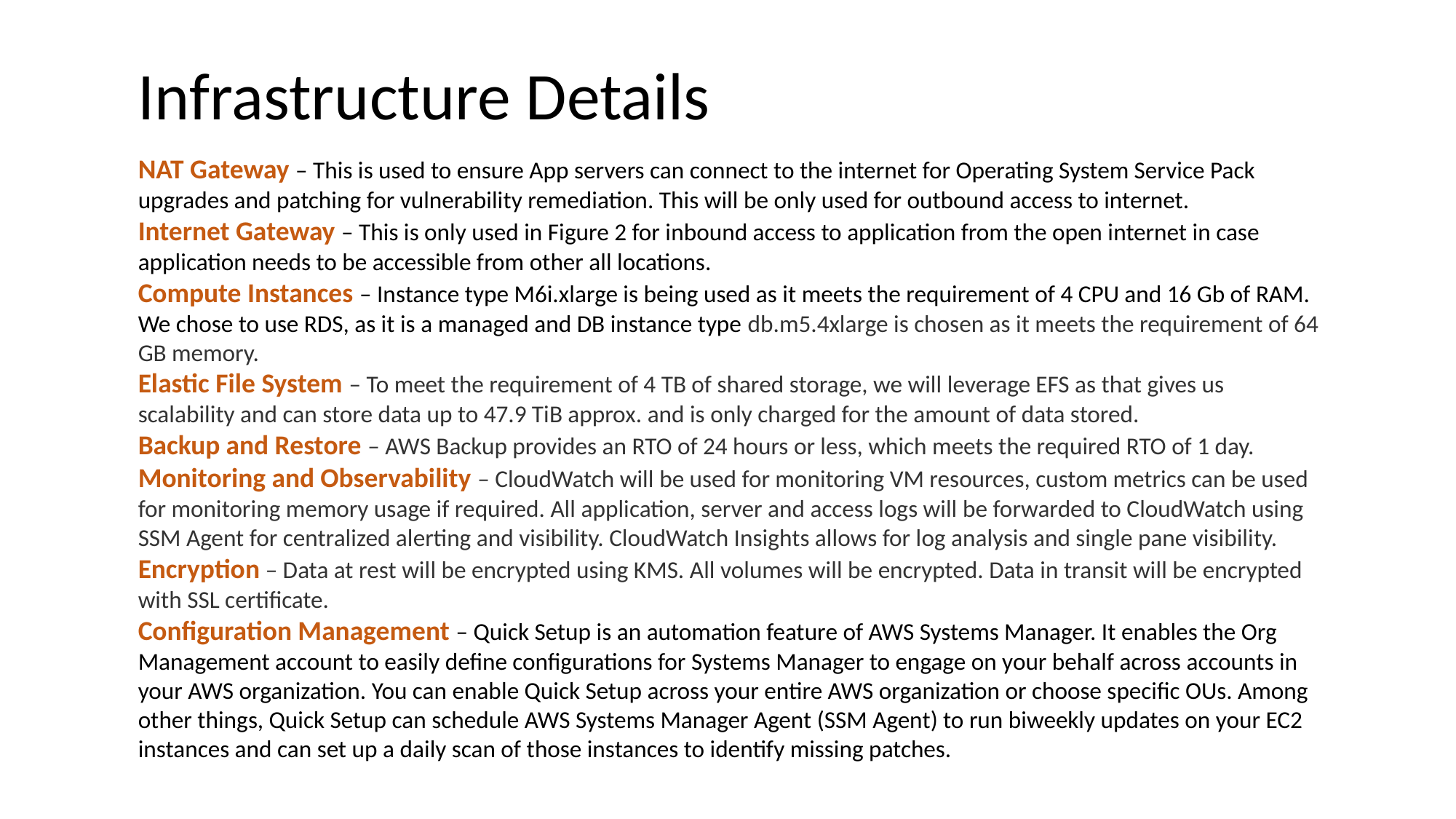

# Infrastructure Details
NAT Gateway – This is used to ensure App servers can connect to the internet for Operating System Service Pack upgrades and patching for vulnerability remediation. This will be only used for outbound access to internet.
Internet Gateway – This is only used in Figure 2 for inbound access to application from the open internet in case application needs to be accessible from other all locations.
Compute Instances – Instance type M6i.xlarge is being used as it meets the requirement of 4 CPU and 16 Gb of RAM. We chose to use RDS, as it is a managed and DB instance type db.m5.4xlarge is chosen as it meets the requirement of 64 GB memory.
Elastic File System – To meet the requirement of 4 TB of shared storage, we will leverage EFS as that gives us scalability and can store data up to 47.9 TiB approx. and is only charged for the amount of data stored.
Backup and Restore – AWS Backup provides an RTO of 24 hours or less, which meets the required RTO of 1 day.
Monitoring and Observability – CloudWatch will be used for monitoring VM resources, custom metrics can be used for monitoring memory usage if required. All application, server and access logs will be forwarded to CloudWatch using SSM Agent for centralized alerting and visibility. CloudWatch Insights allows for log analysis and single pane visibility.
Encryption – Data at rest will be encrypted using KMS. All volumes will be encrypted. Data in transit will be encrypted with SSL certificate.
Configuration Management – Quick Setup is an automation feature of AWS Systems Manager. It enables the Org Management account to easily define configurations for Systems Manager to engage on your behalf across accounts in your AWS organization. You can enable Quick Setup across your entire AWS organization or choose specific OUs. Among other things, Quick Setup can schedule AWS Systems Manager Agent (SSM Agent) to run biweekly updates on your EC2 instances and can set up a daily scan of those instances to identify missing patches.